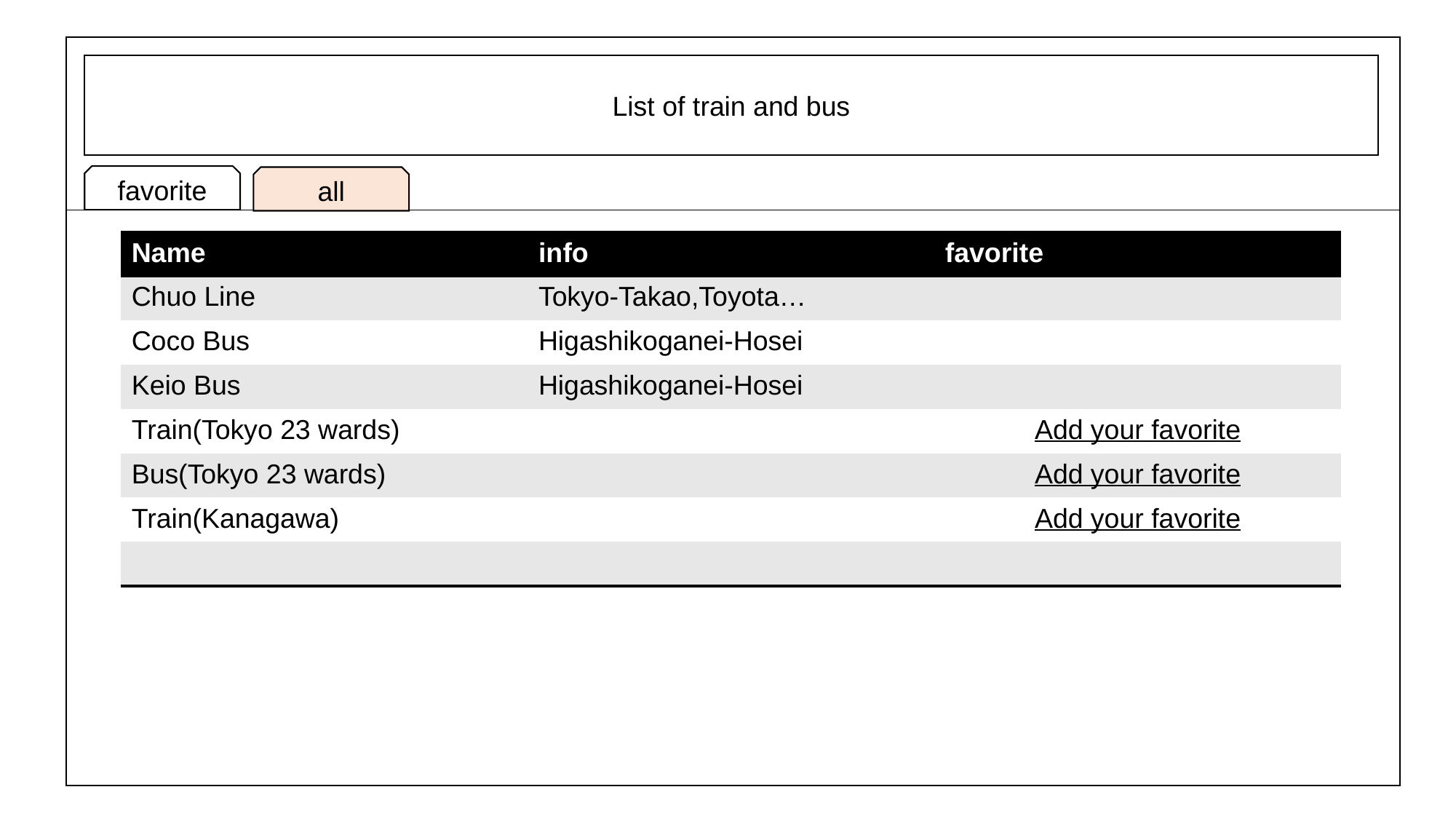

List of train and bus
favorite
all
| Name | info | favorite |
| --- | --- | --- |
| Chuo Line | Tokyo-Takao,Toyota… |  |
| Coco Bus | Higashikoganei-Hosei |  |
| Keio Bus | Higashikoganei-Hosei |  |
| Train(Tokyo 23 wards) |  | Add your favorite |
| Bus(Tokyo 23 wards) |  | Add your favorite |
| Train(Kanagawa) |  | Add your favorite |
|  |  |  |